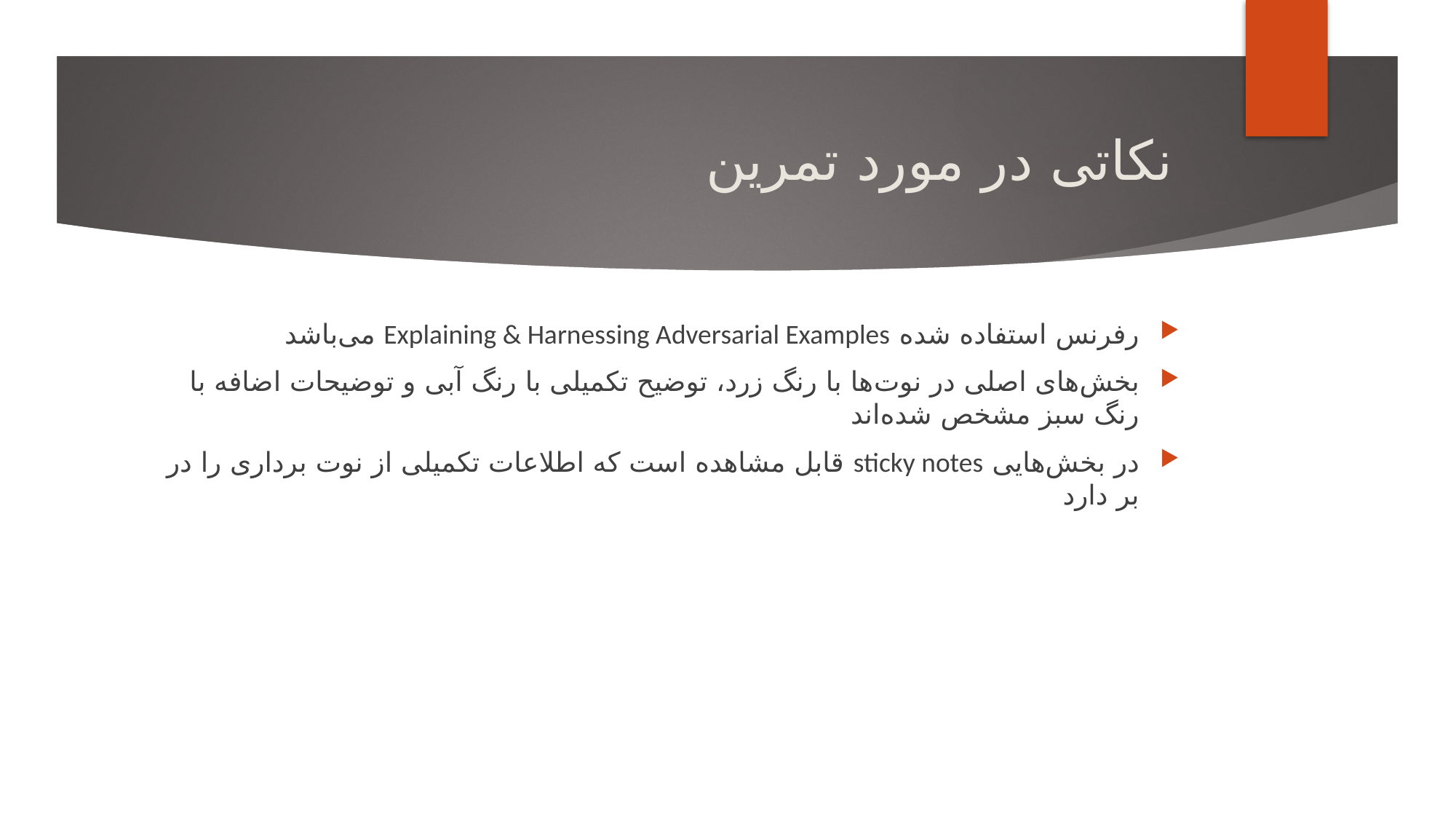

# نکاتی در مورد تمرین
رفرنس استفاده شده Explaining & Harnessing Adversarial Examples می‌باشد
بخش‌های اصلی در نوت‌ها با رنگ زرد، توضیح تکمیلی با رنگ آبی و توضیحات اضافه با رنگ سبز مشخص شده‌اند
در بخش‌هایی sticky notes قابل مشاهده است که اطلاعات تکمیلی از نوت برداری را در بر دارد